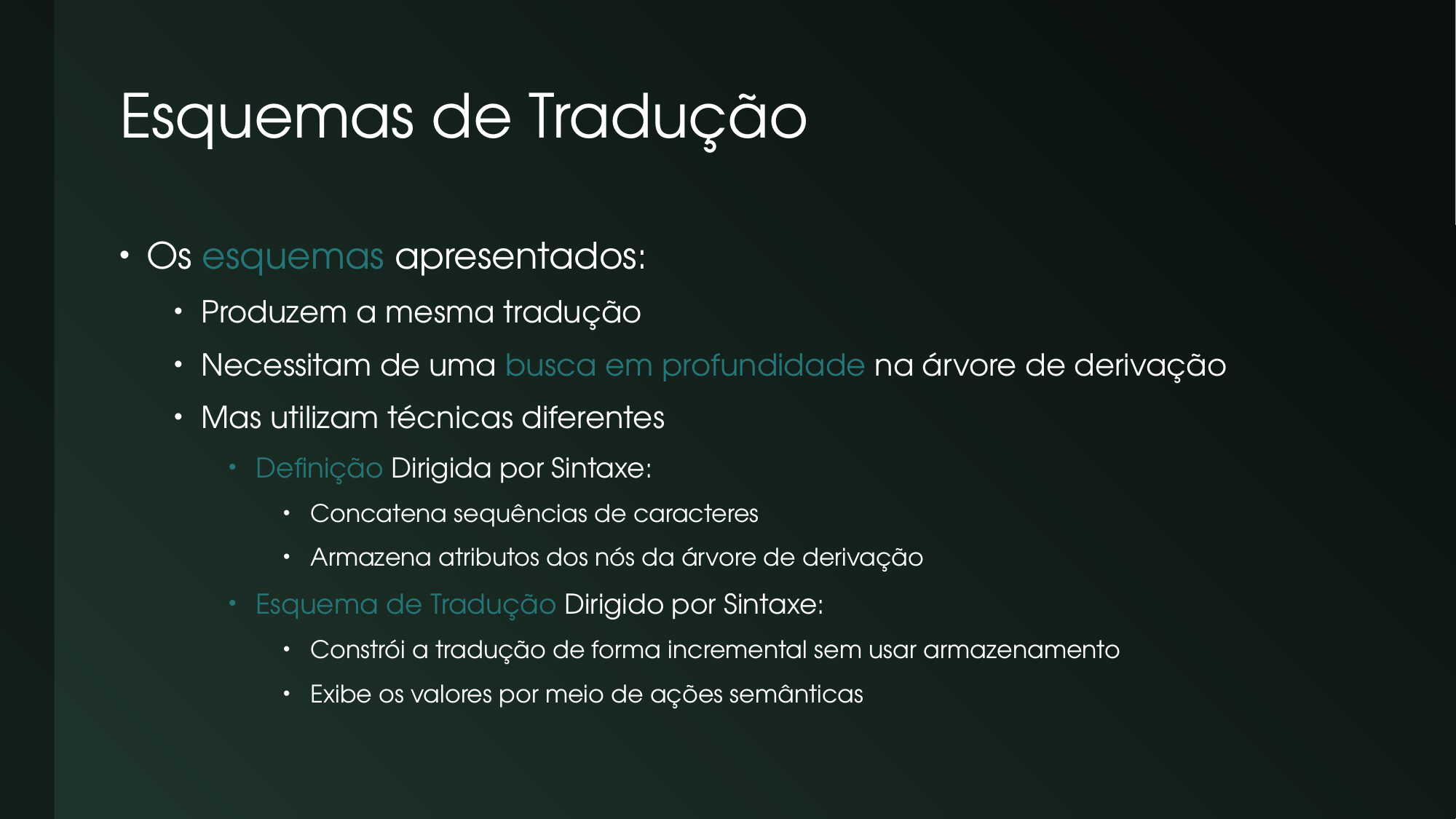

# Esquemas de Tradução
Os esquemas apresentados:
Produzem a mesma tradução
Necessitam de uma busca em profundidade na árvore de derivação
Mas utilizam técnicas diferentes
Definição Dirigida por Sintaxe:
Concatena sequências de caracteres
Armazena atributos dos nós da árvore de derivação
Esquema de Tradução Dirigido por Sintaxe:
Constrói a tradução de forma incremental sem usar armazenamento
Exibe os valores por meio de ações semânticas